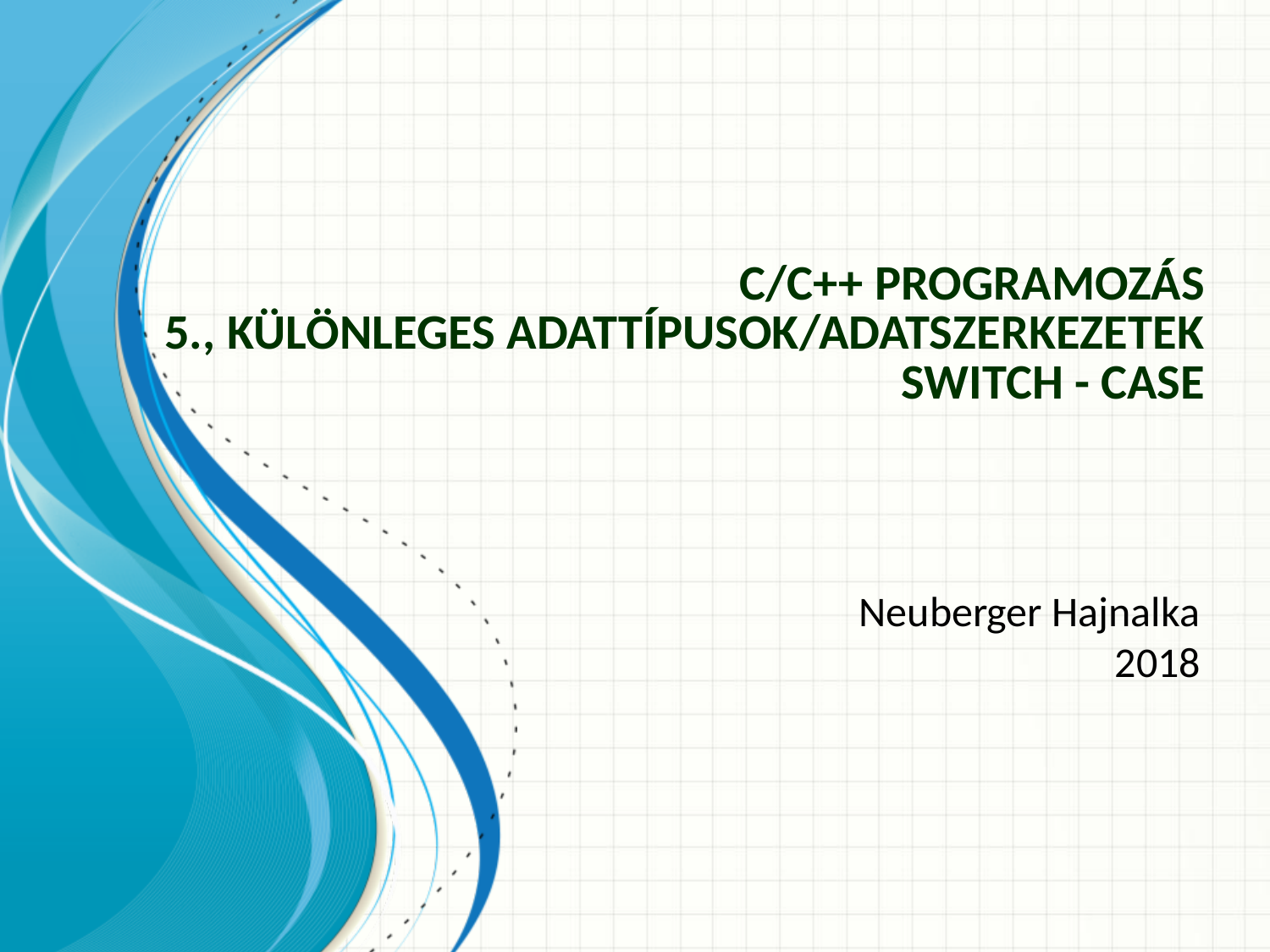

# C/C++ programozás 5., Különleges adattípusok/adatszerkezetek switch - case
Neuberger Hajnalka
2018